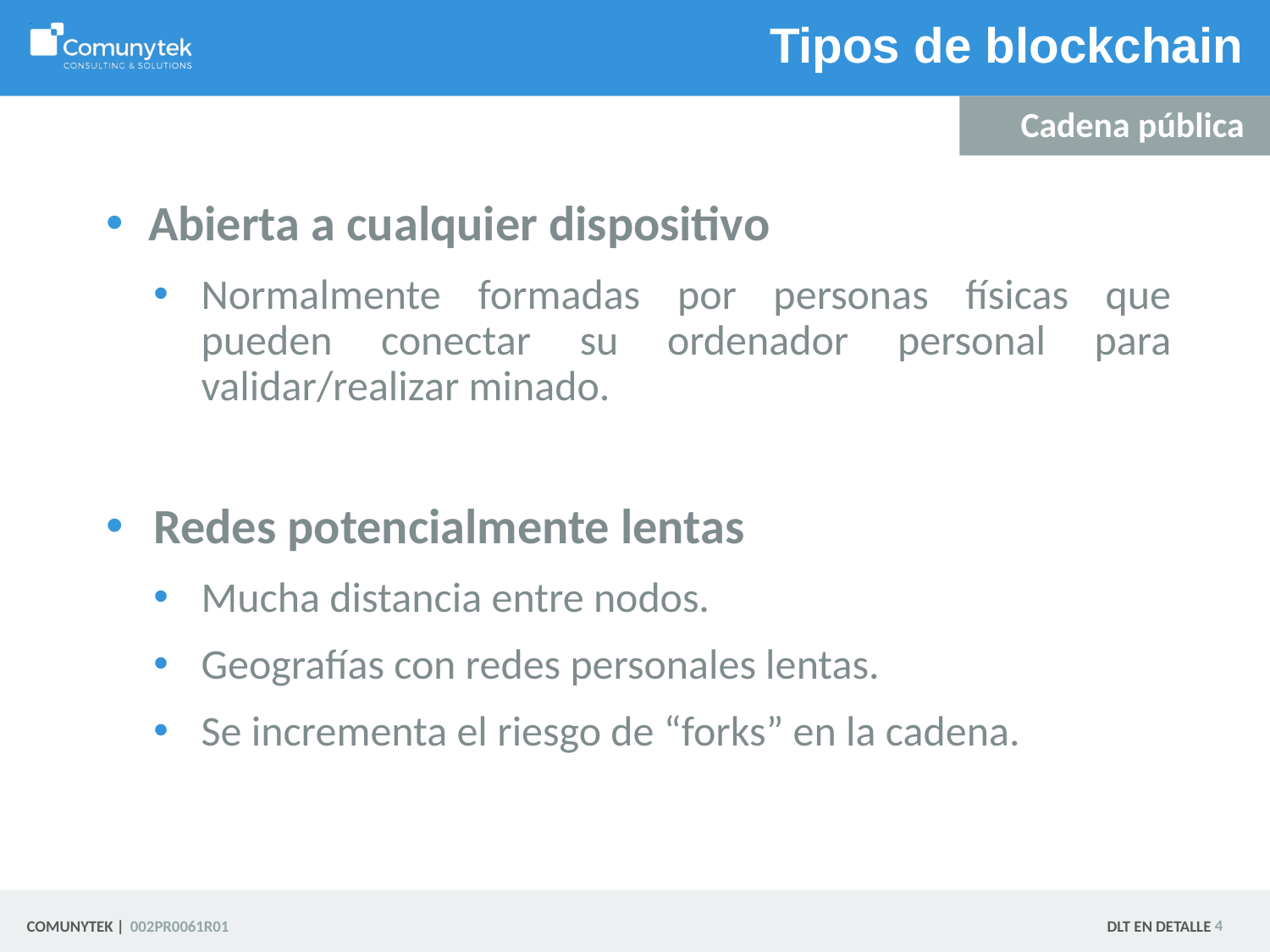

# Tipos de blockchain
Cadena pública
Abierta a cualquier dispositivo
Normalmente formadas por personas físicas que pueden conectar su ordenador personal para validar/realizar minado.

Redes potencialmente lentas
Mucha distancia entre nodos.
Geografías con redes personales lentas.
Se incrementa el riesgo de “forks” en la cadena.

 4